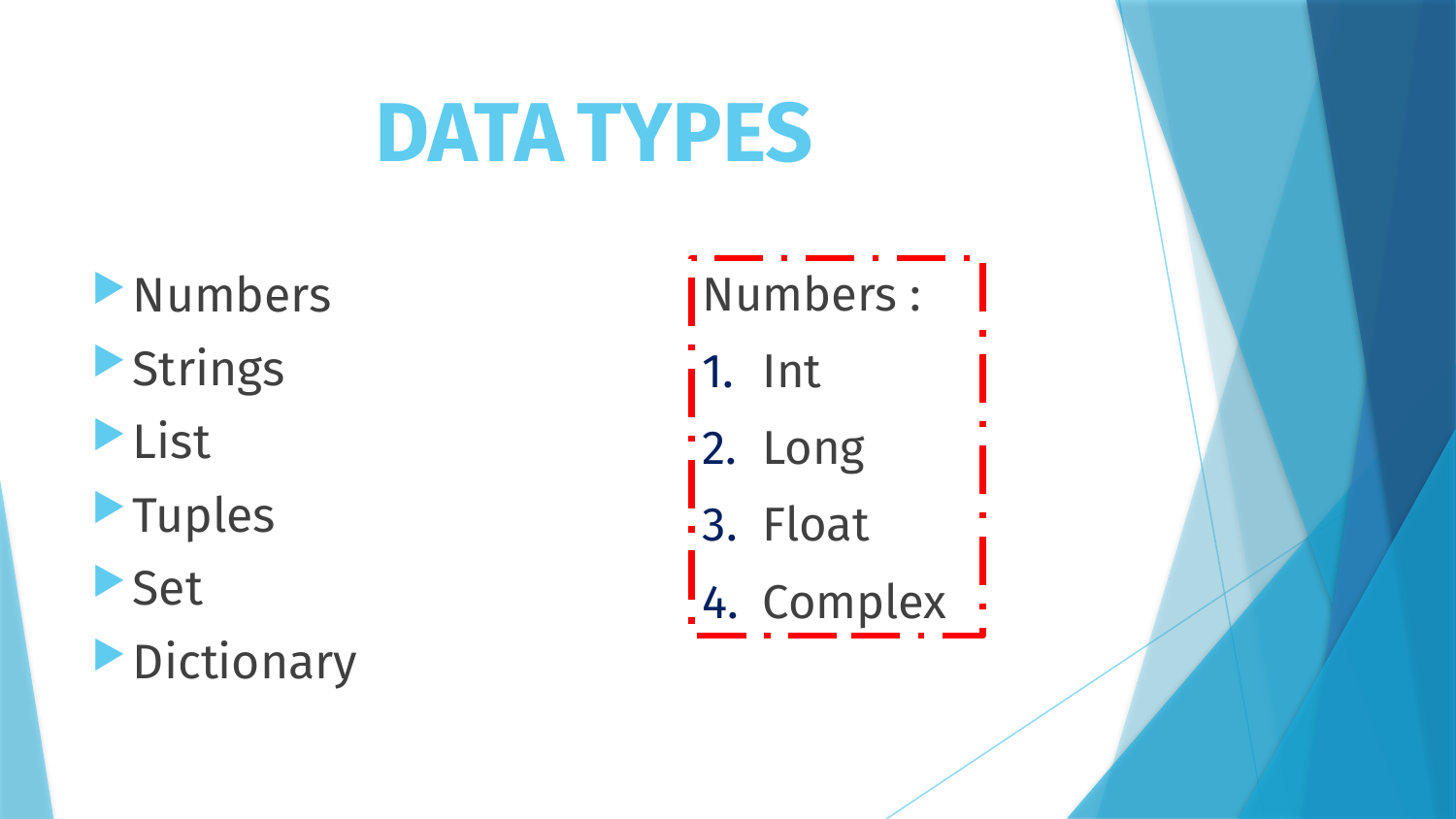

# DATA TYPES
Numbers
Strings
List
Tuples
Set
Dictionary

Numbers :
Int
Long
Float
Complex